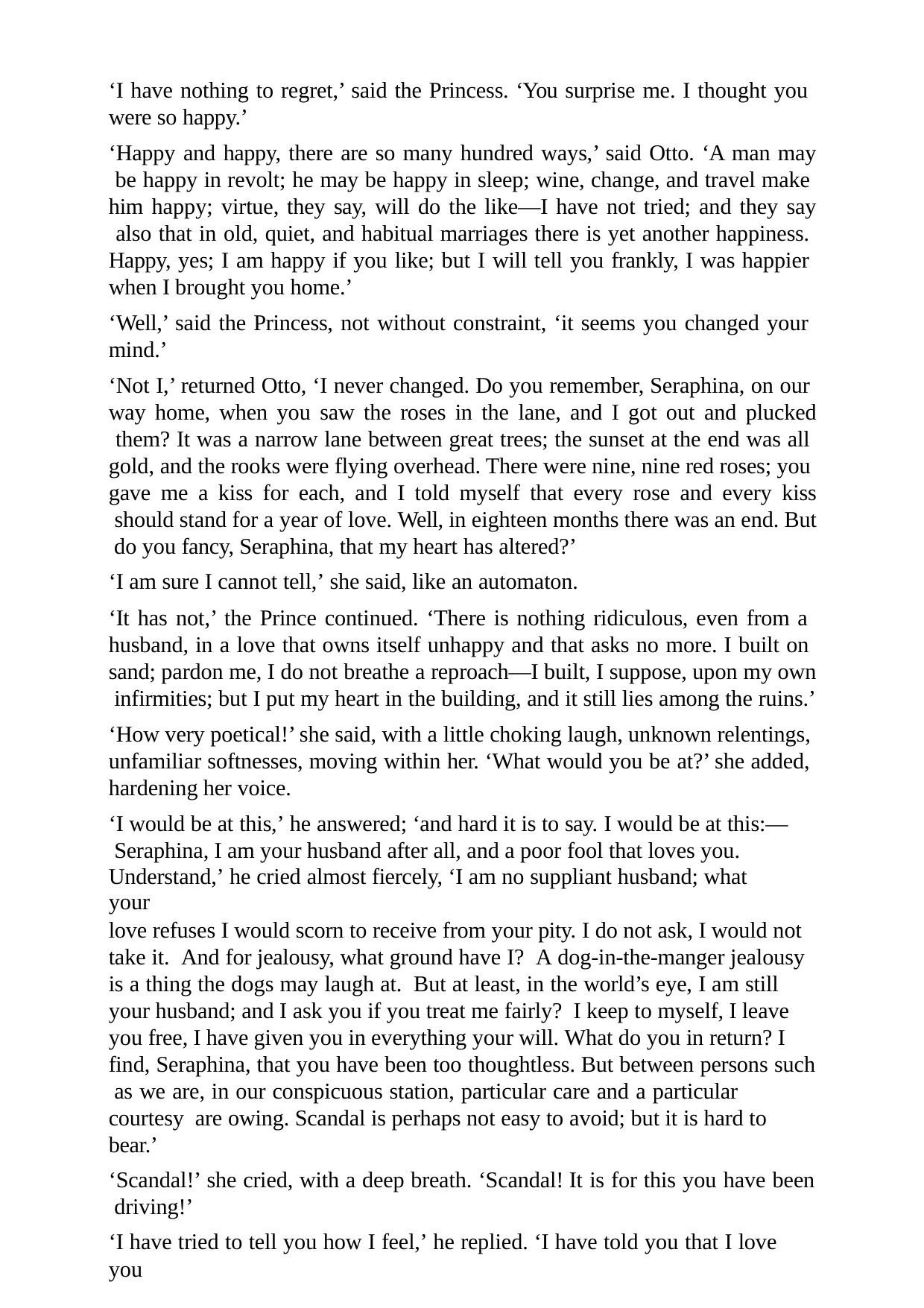

‘I have nothing to regret,’ said the Princess. ‘You surprise me. I thought you  were so happy.’
‘Happy and happy, there are so many hundred ways,’ said Otto. ‘A man may  be happy in revolt; he may be happy in sleep; wine, change, and travel make  him happy; virtue, they say, will do the like—I have not tried; and they say  also that in old, quiet, and habitual marriages there is yet another happiness.  Happy, yes; I am happy if you like; but I will tell you frankly, I was happier  when I brought you home.’
‘Well,’ said the Princess, not without constraint, ‘it seems you changed your  mind.’
‘Not I,’ returned Otto, ‘I never changed. Do you remember, Seraphina, on our  way home, when you saw the roses in the lane, and I got out and plucked  them? It was a narrow lane between great trees; the sunset at the end was all  gold, and the rooks were flying overhead. There were nine, nine red roses; you  gave me a kiss for each, and I told myself that every rose and every kiss  should stand for a year of love. Well, in eighteen months there was an end. But  do you fancy, Seraphina, that my heart has altered?’
‘I am sure I cannot tell,’ she said, like an automaton.
‘It has not,’ the Prince continued. ‘There is nothing ridiculous, even from a  husband, in a love that owns itself unhappy and that asks no more. I built on  sand; pardon me, I do not breathe a reproach—I built, I suppose, upon my own  infirmities; but I put my heart in the building, and it still lies among the ruins.’
‘How very poetical!’ she said, with a little choking laugh, unknown relentings,  unfamiliar softnesses, moving within her. ‘What would you be at?’ she added,  hardening her voice.
‘I would be at this,’ he answered; ‘and hard it is to say. I would be at this:—  Seraphina, I am your husband after all, and a poor fool that loves you.
Understand,’ he cried almost fiercely, ‘I am no suppliant husband; what your
love refuses I would scorn to receive from your pity. I do not ask, I would not  take it. And for jealousy, what ground have I? A dog-in-the-manger jealousy  is a thing the dogs may laugh at. But at least, in the world’s eye, I am still  your husband; and I ask you if you treat me fairly? I keep to myself, I leave  you free, I have given you in everything your will. What do you in return? I  find, Seraphina, that you have been too thoughtless. But between persons such  as we are, in our conspicuous station, particular care and a particular courtesy  are owing. Scandal is perhaps not easy to avoid; but it is hard to bear.’
‘Scandal!’ she cried, with a deep breath. ‘Scandal! It is for this you have been  driving!’
‘I have tried to tell you how I feel,’ he replied. ‘I have told you that I love you